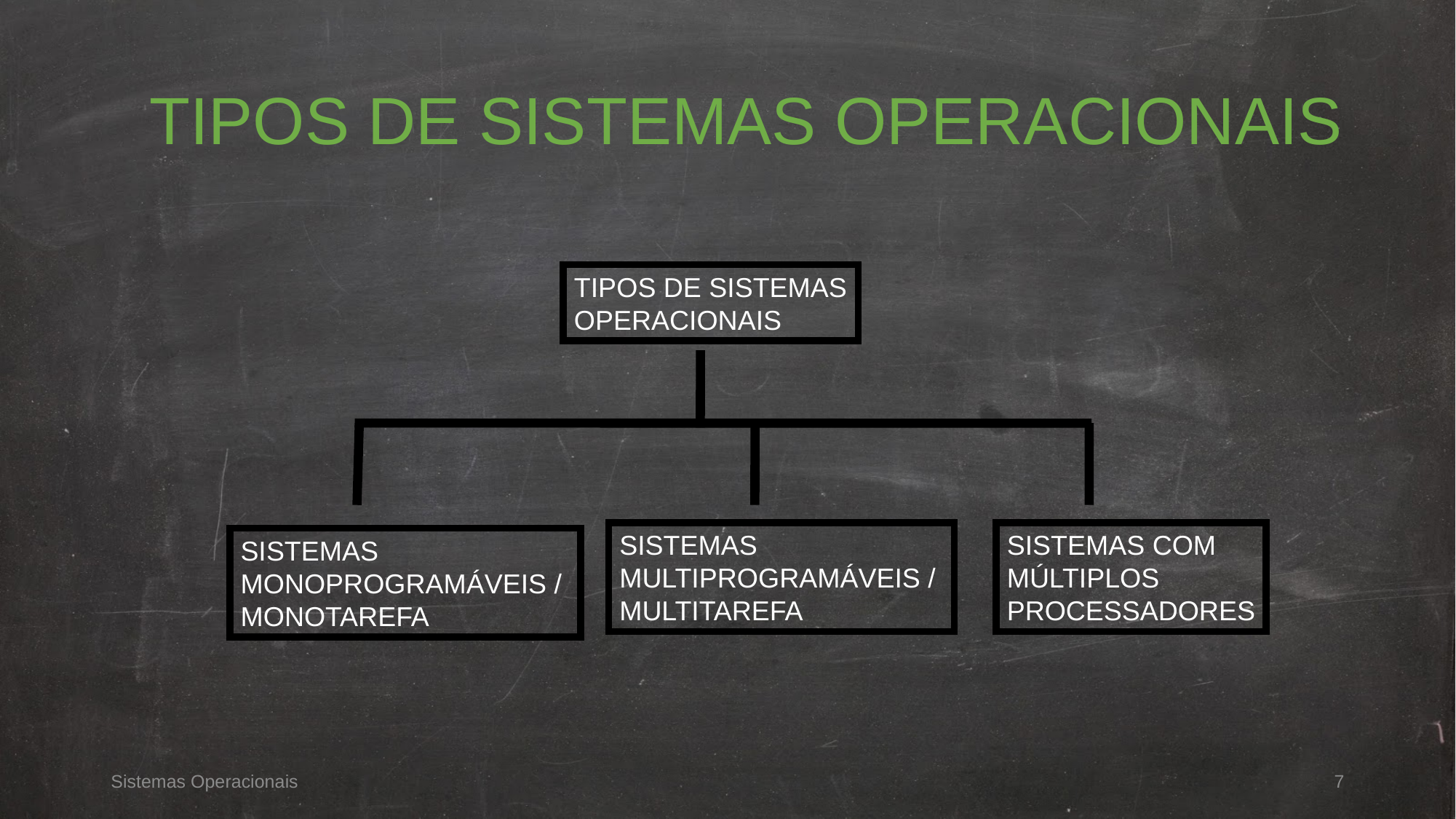

# TIPOS DE SISTEMAS OPERACIONAIS
TIPOS DE SISTEMAS
OPERACIONAIS

SISTEMAS
MULTIPROGRAMÁVEIS /
MULTITAREFA
SISTEMAS COM
MÚLTIPLOS
PROCESSADORES
SISTEMAS
MONOPROGRAMÁVEIS /
MONOTAREFA
Sistemas Operacionais
7